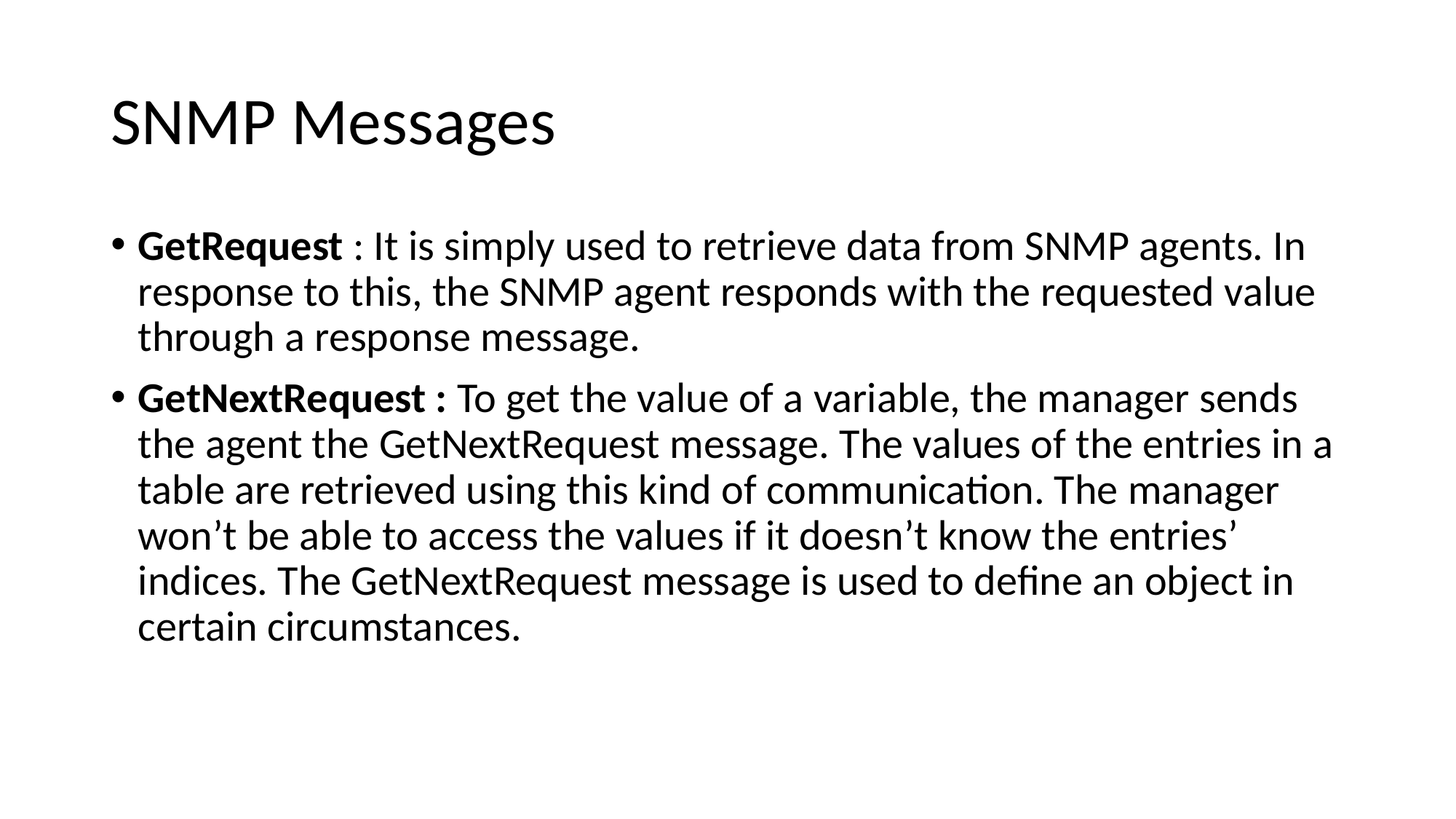

# SNMP Messages
GetRequest : It is simply used to retrieve data from SNMP agents. In response to this, the SNMP agent responds with the requested value through a response message.
GetNextRequest : To get the value of a variable, the manager sends the agent the GetNextRequest message. The values of the entries in a table are retrieved using this kind of communication. The manager won’t be able to access the values if it doesn’t know the entries’ indices. The GetNextRequest message is used to define an object in certain circumstances.